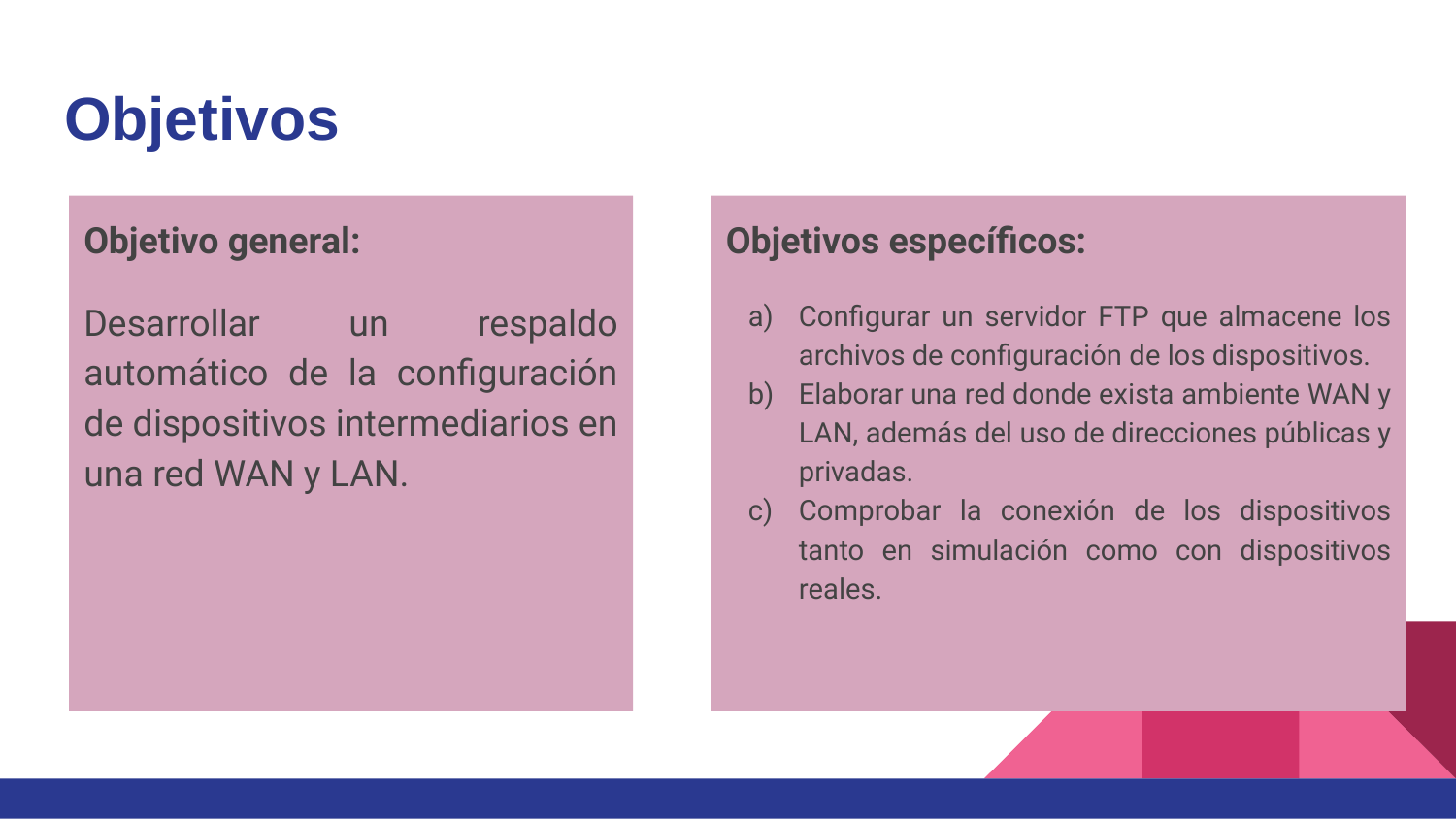

# Objetivos
Objetivo general:
Desarrollar un respaldo automático de la configuración de dispositivos intermediarios en una red WAN y LAN.
Objetivos específicos:
Configurar un servidor FTP que almacene los archivos de configuración de los dispositivos.
Elaborar una red donde exista ambiente WAN y LAN, además del uso de direcciones públicas y privadas.
Comprobar la conexión de los dispositivos tanto en simulación como con dispositivos reales.